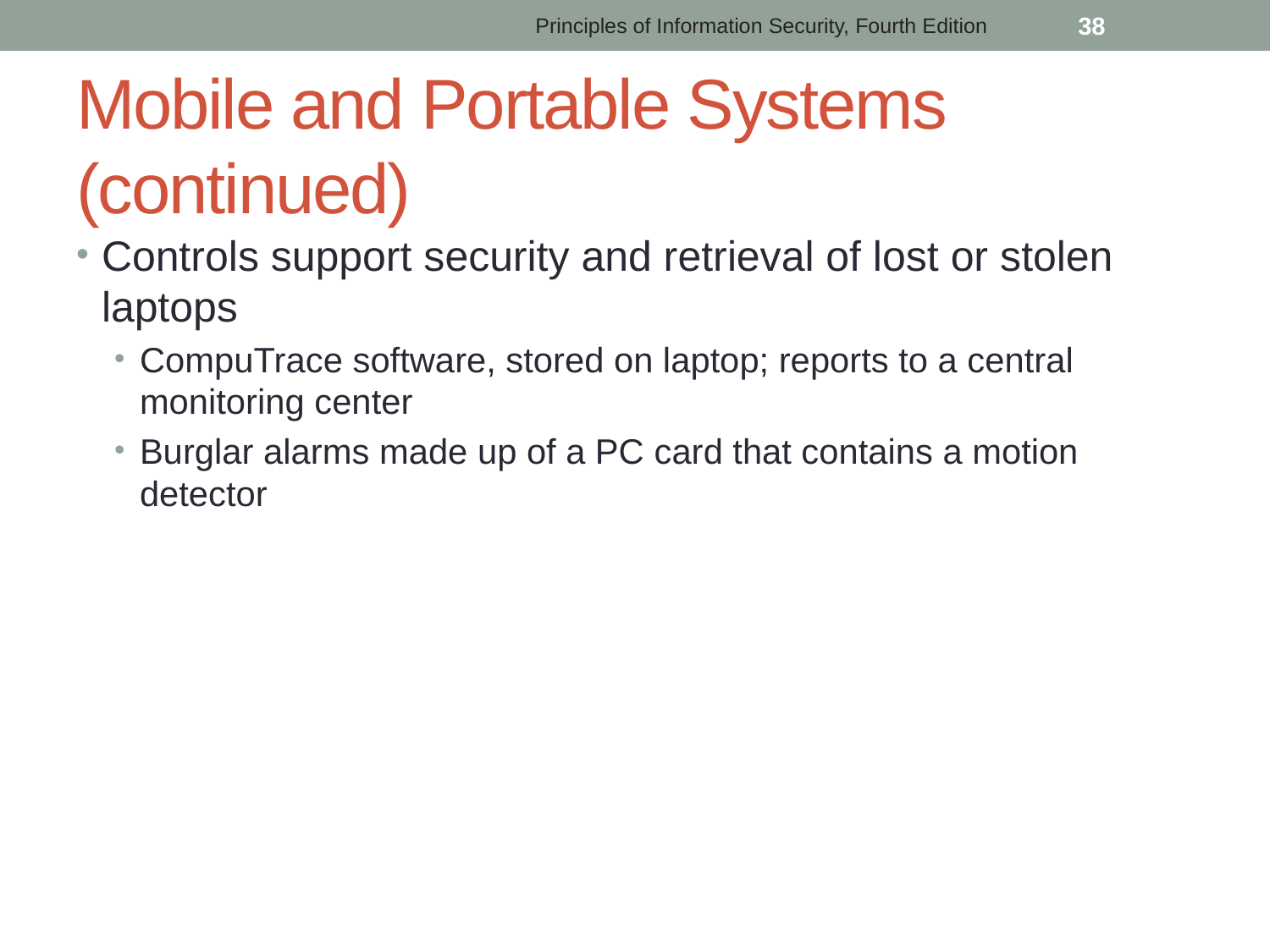

Principles of Information Security, Fourth Edition
 38
# Mobile and Portable Systems (continued)
Controls support security and retrieval of lost or stolen laptops
CompuTrace software, stored on laptop; reports to a central monitoring center
Burglar alarms made up of a PC card that contains a motion detector